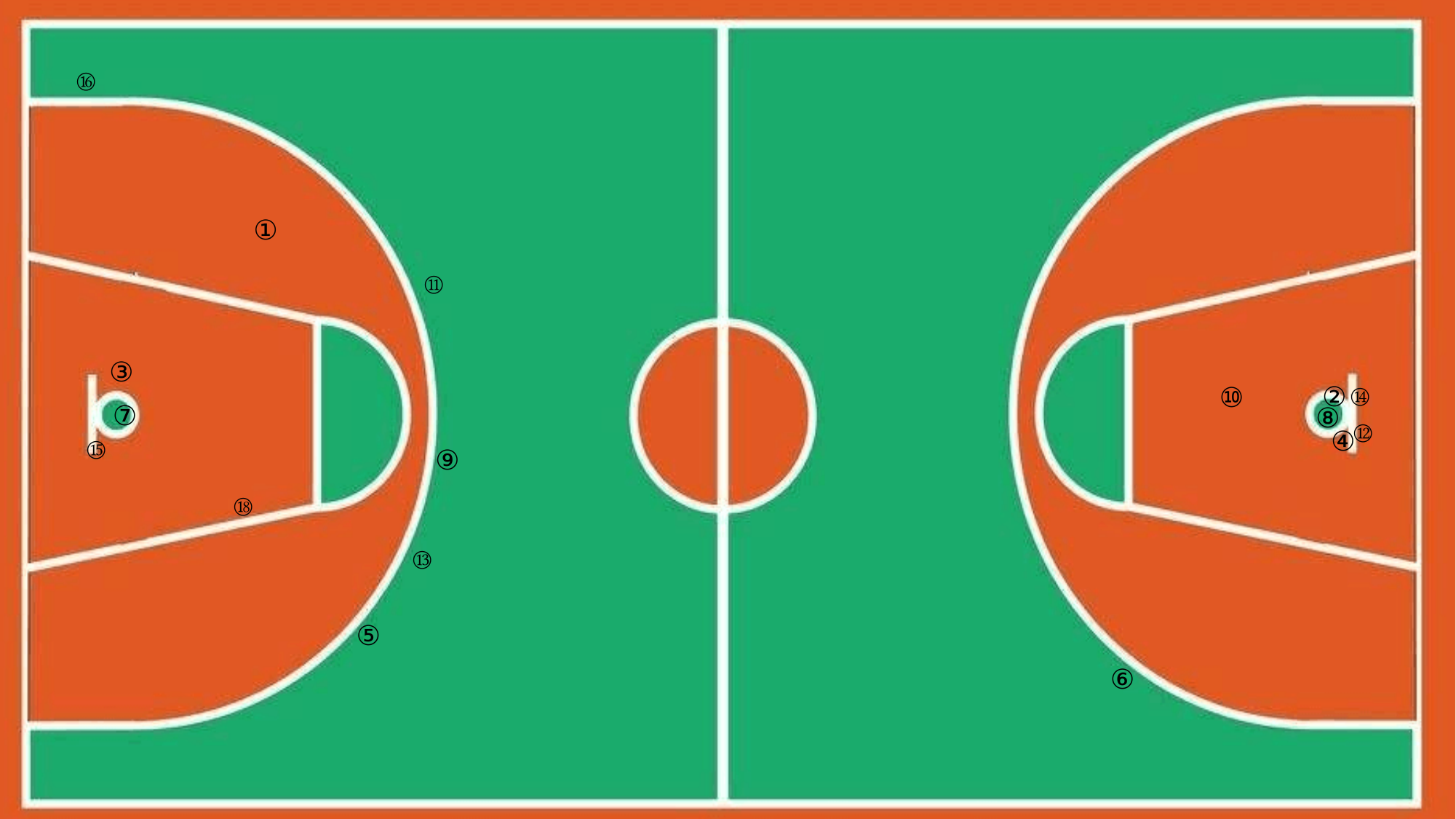

⑯
①
⑪
③
⑭
②
⑩
⑦
⑧
⑫
④
⑮
⑨
⑱
⑬
⑤
⑥